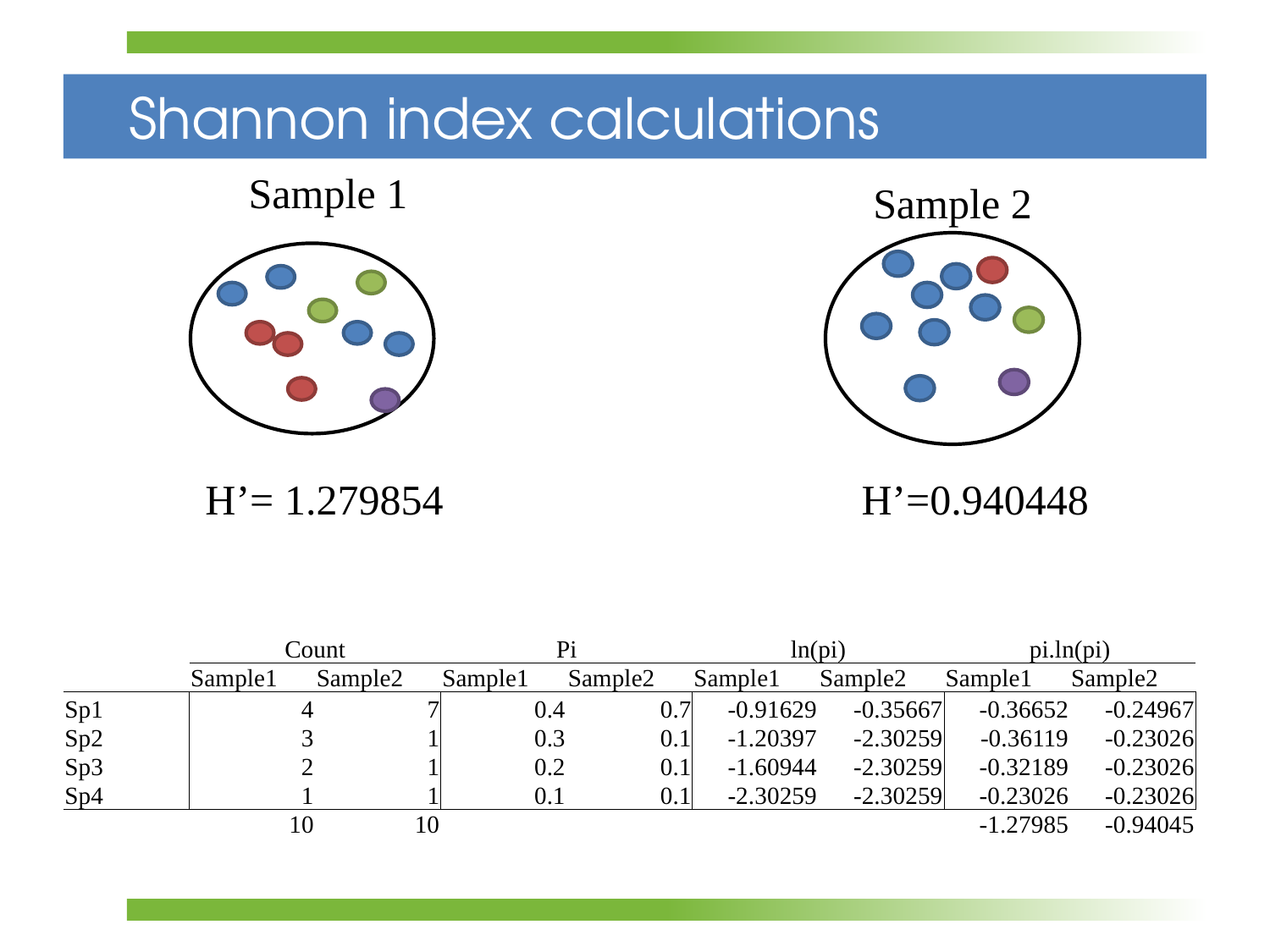

# Shannon index calculations
| Sample 1 |
| --- |
| Sample 2 |
| --- |

| H’= 1.279854 |
| --- |
| H’=0.940448 |
| --- |
|  | Count |  | Pi |  | ln(pi) |  | pi.ln(pi) |  |
| --- | --- | --- | --- | --- | --- | --- | --- | --- |
|  | Sample1 | Sample2 | Sample1 | Sample2 | Sample1 | Sample2 | Sample1 | Sample2 |
| Sp1 | 4 | 7 | 0.4 | 0.7 | -0.91629 | -0.35667 | -0.36652 | -0.24967 |
| Sp2 | 3 | 1 | 0.3 | 0.1 | -1.20397 | -2.30259 | -0.36119 | -0.23026 |
| Sp3 | 2 | 1 | 0.2 | 0.1 | -1.60944 | -2.30259 | -0.32189 | -0.23026 |
| Sp4 | 1 | 1 | 0.1 | 0.1 | -2.30259 | -2.30259 | -0.23026 | -0.23026 |
|  | 10 | 10 |  |  |  |  | -1.27985 | -0.94045 |